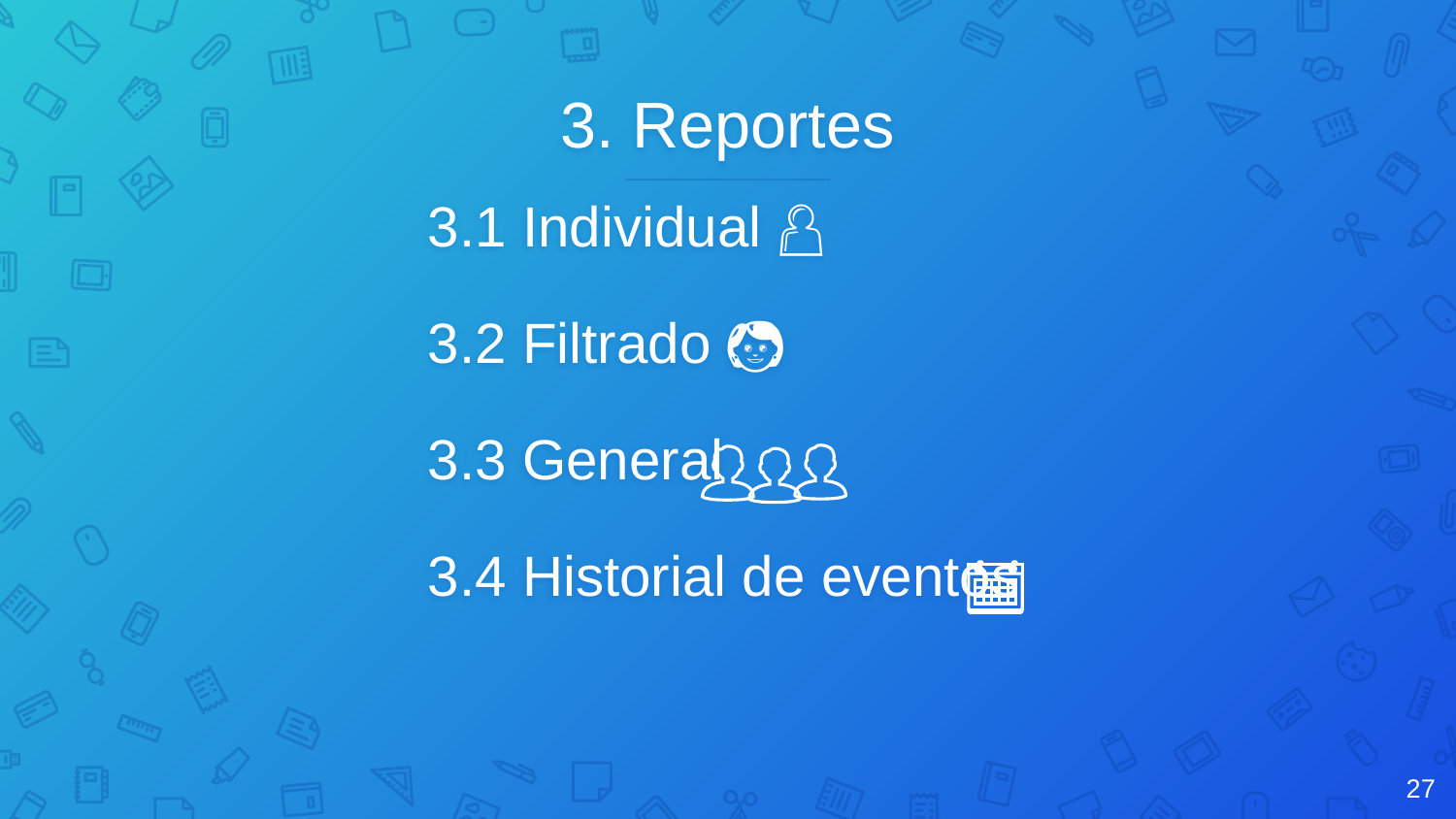

# 3. Reportes
3.1 Individual 👤

3.2 Filtrado 👩

3.3 General

3.4 Historial de eventos

27